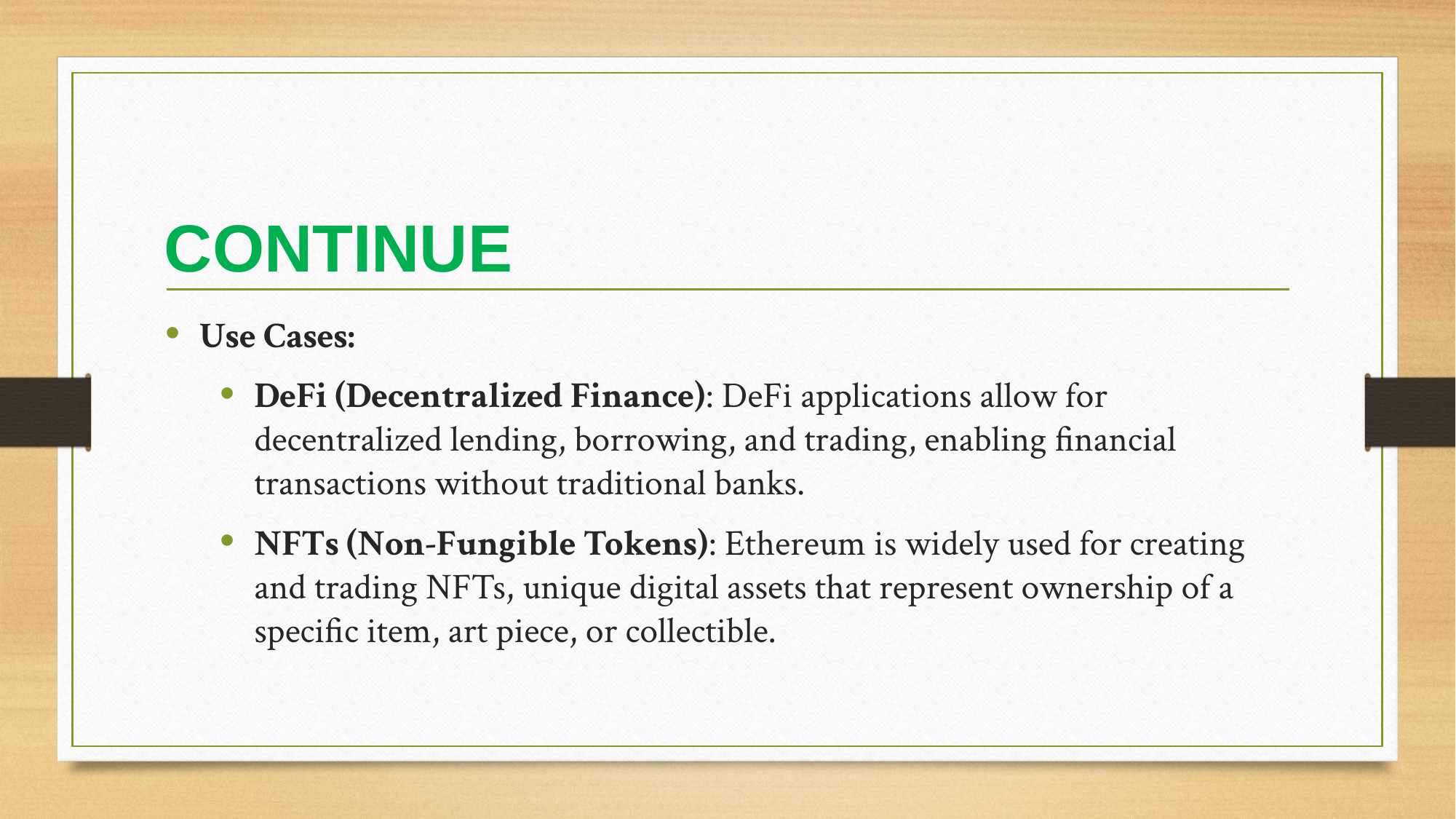

# CONTINUE
Use Cases:
DeFi (Decentralized Finance): DeFi applications allow for decentralized lending, borrowing, and trading, enabling financial transactions without traditional banks.
NFTs (Non-Fungible Tokens): Ethereum is widely used for creating and trading NFTs, unique digital assets that represent ownership of a specific item, art piece, or collectible.